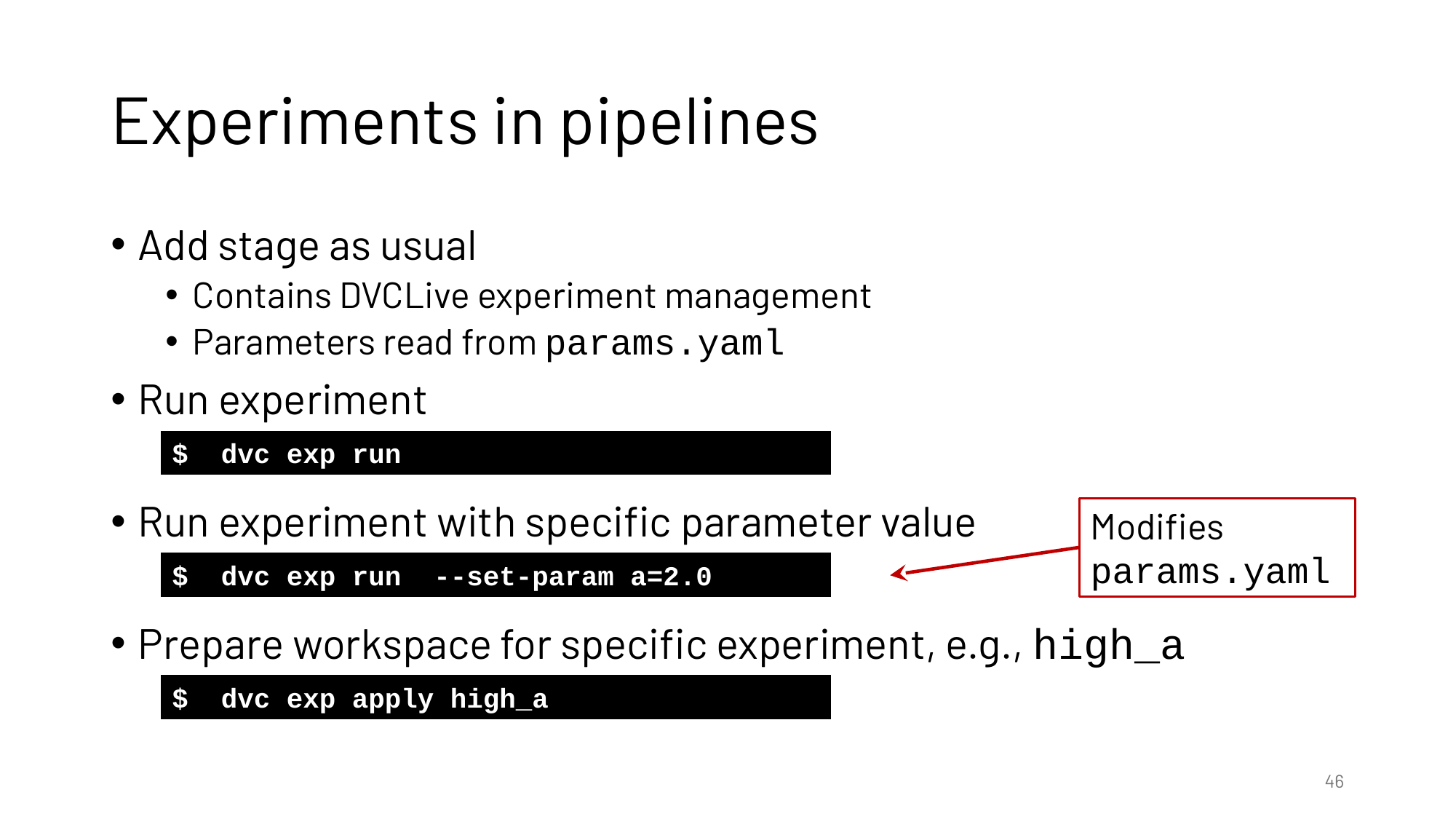

# Experiments in pipelines
Add stage as usual
Contains DVCLive experiment management
Parameters read from params.yaml
Run experiment

Run experiment with specific parameter value

Prepare workspace for specific experiment, e.g., high_a

$  dvc exp run
Modifies params.yaml
$  dvc exp run  --set-param a=2.0
$  dvc exp apply high_a
46